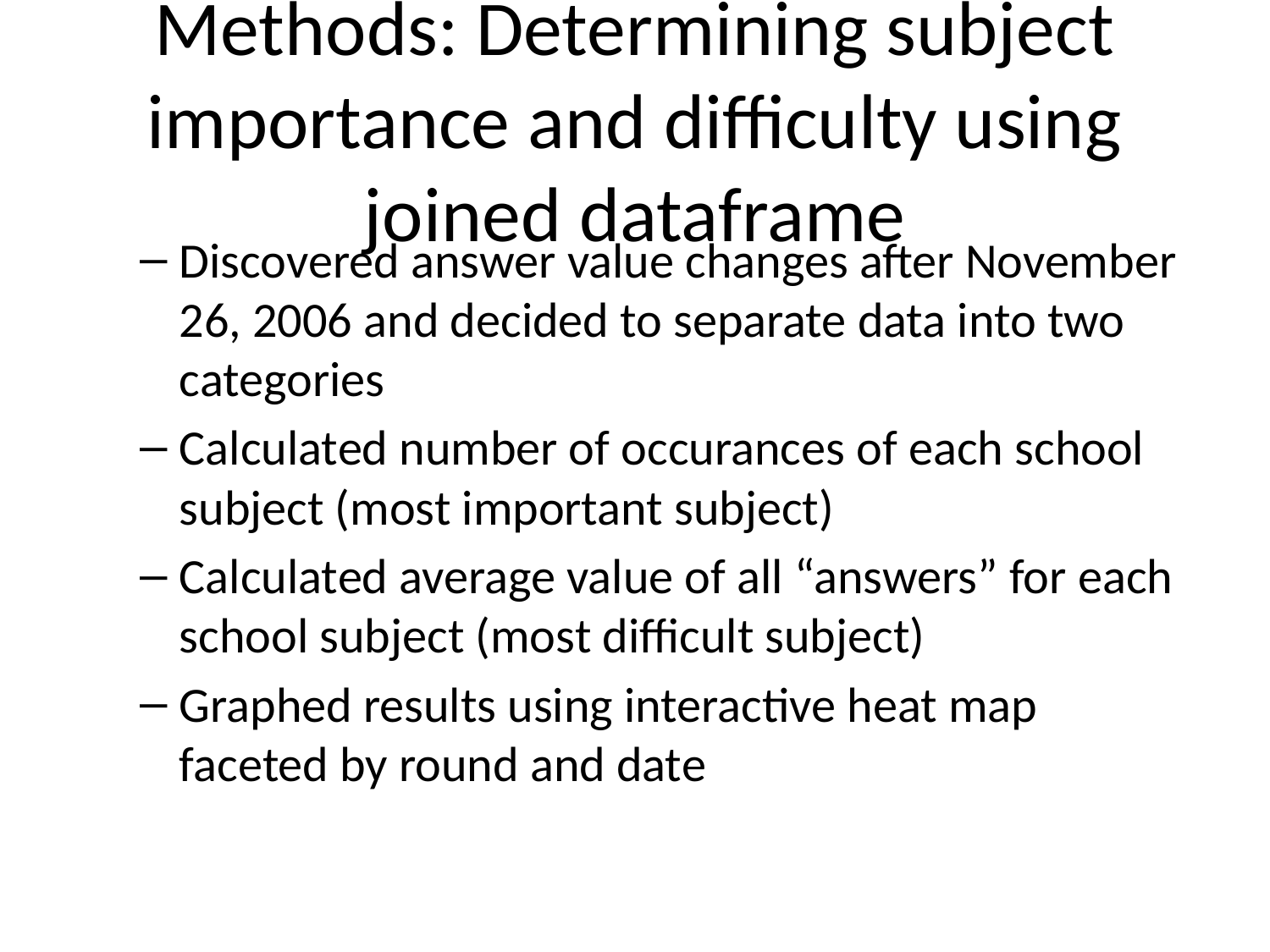

# Methods: Determining subject importance and difficulty using joined dataframe
Discovered answer value changes after November 26, 2006 and decided to separate data into two categories
Calculated number of occurances of each school subject (most important subject)
Calculated average value of all “answers” for each school subject (most difficult subject)
Graphed results using interactive heat map faceted by round and date